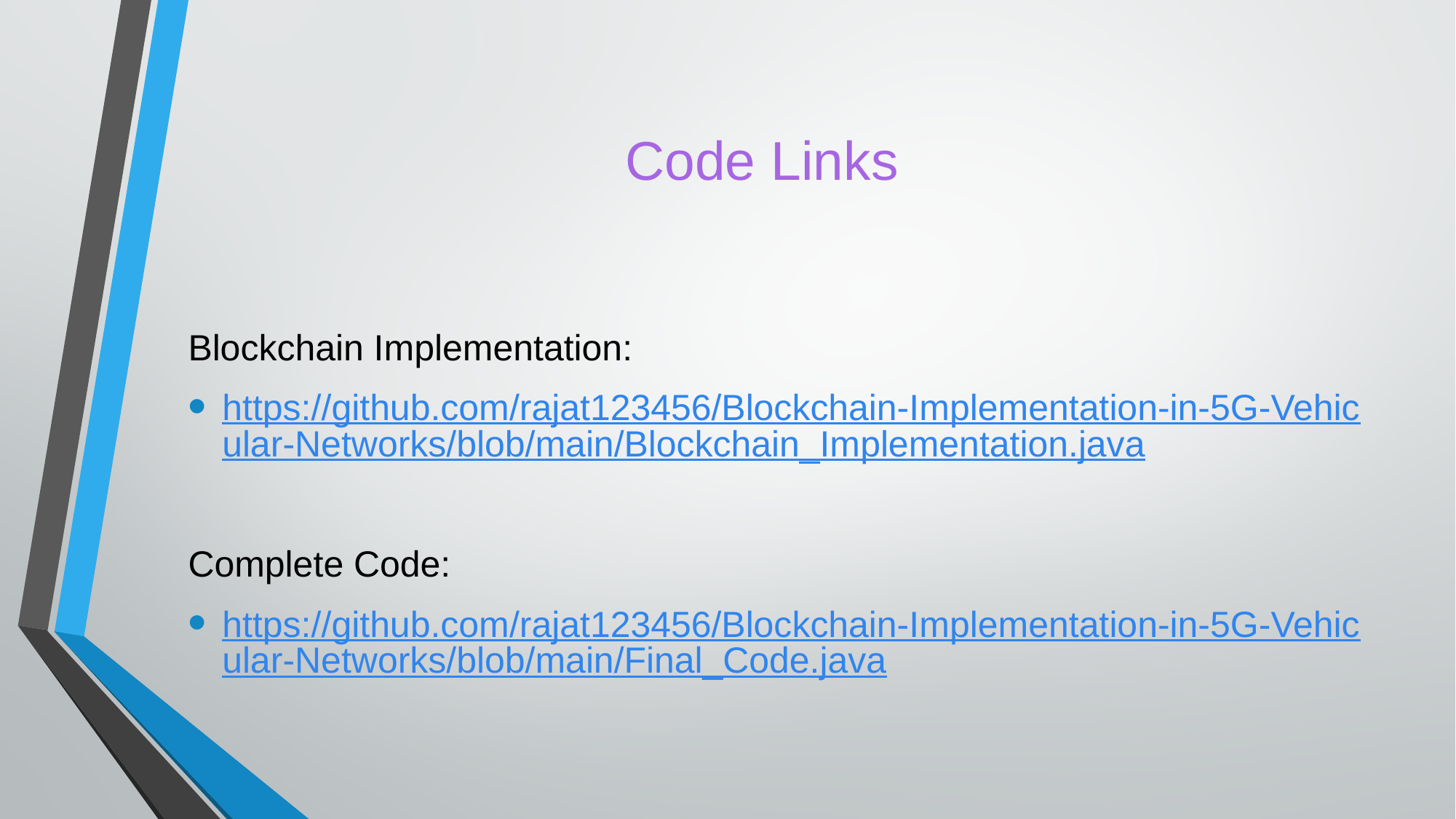

# Code Links
Blockchain Implementation:
https://github.com/rajat123456/Blockchain-Implementation-in-5G-Vehicular-Networks/blob/main/Blockchain_Implementation.java

Complete Code:
https://github.com/rajat123456/Blockchain-Implementation-in-5G-Vehicular-Networks/blob/main/Final_Code.java